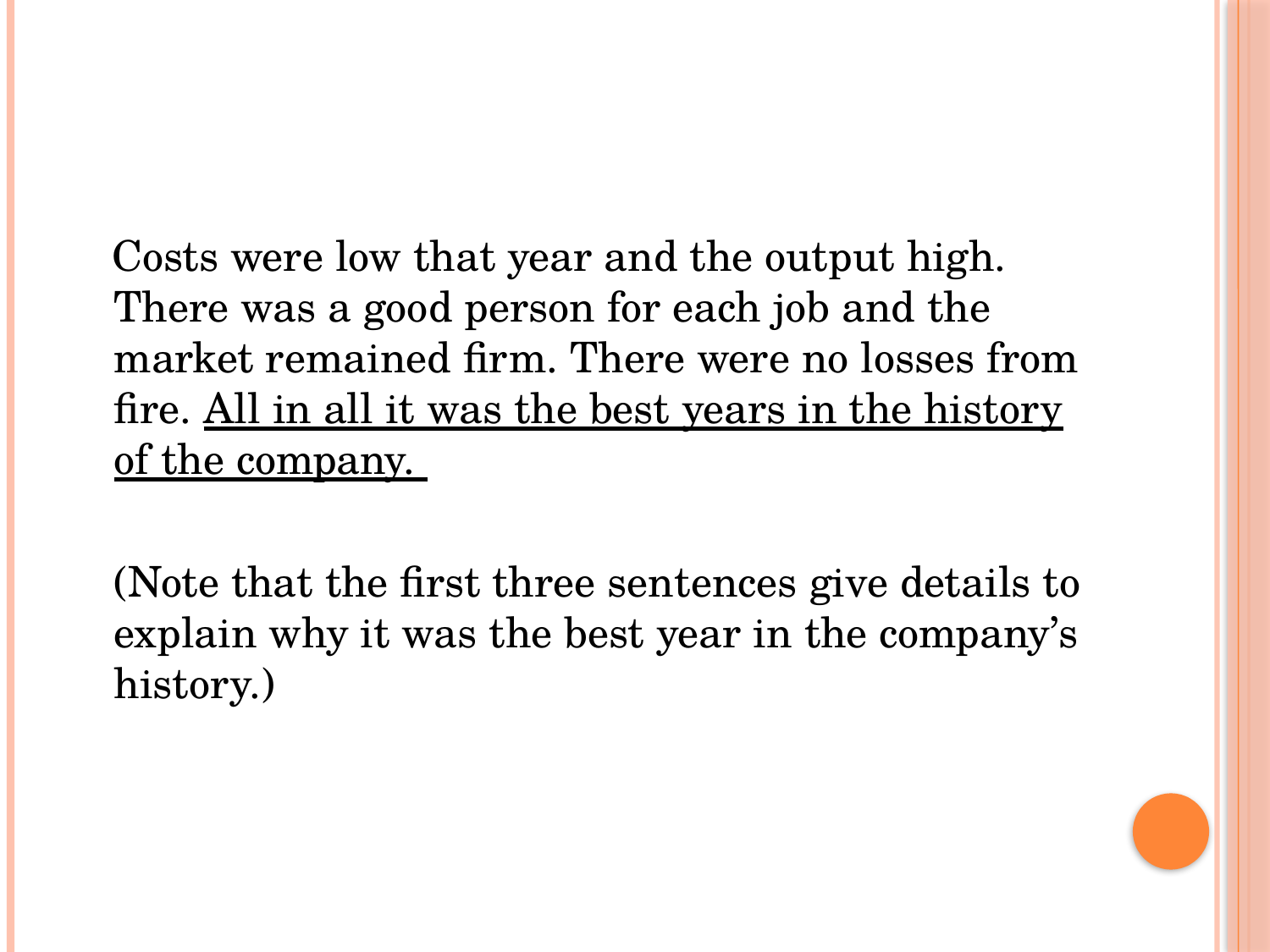

#
   Costs were low that year and the output high. There was a good person for each job and the market remained firm. There were no losses from fire. All in all it was the best years in the history of the company.

	(Note that the first three sentences give details to explain why it was the best year in the company’s history.)